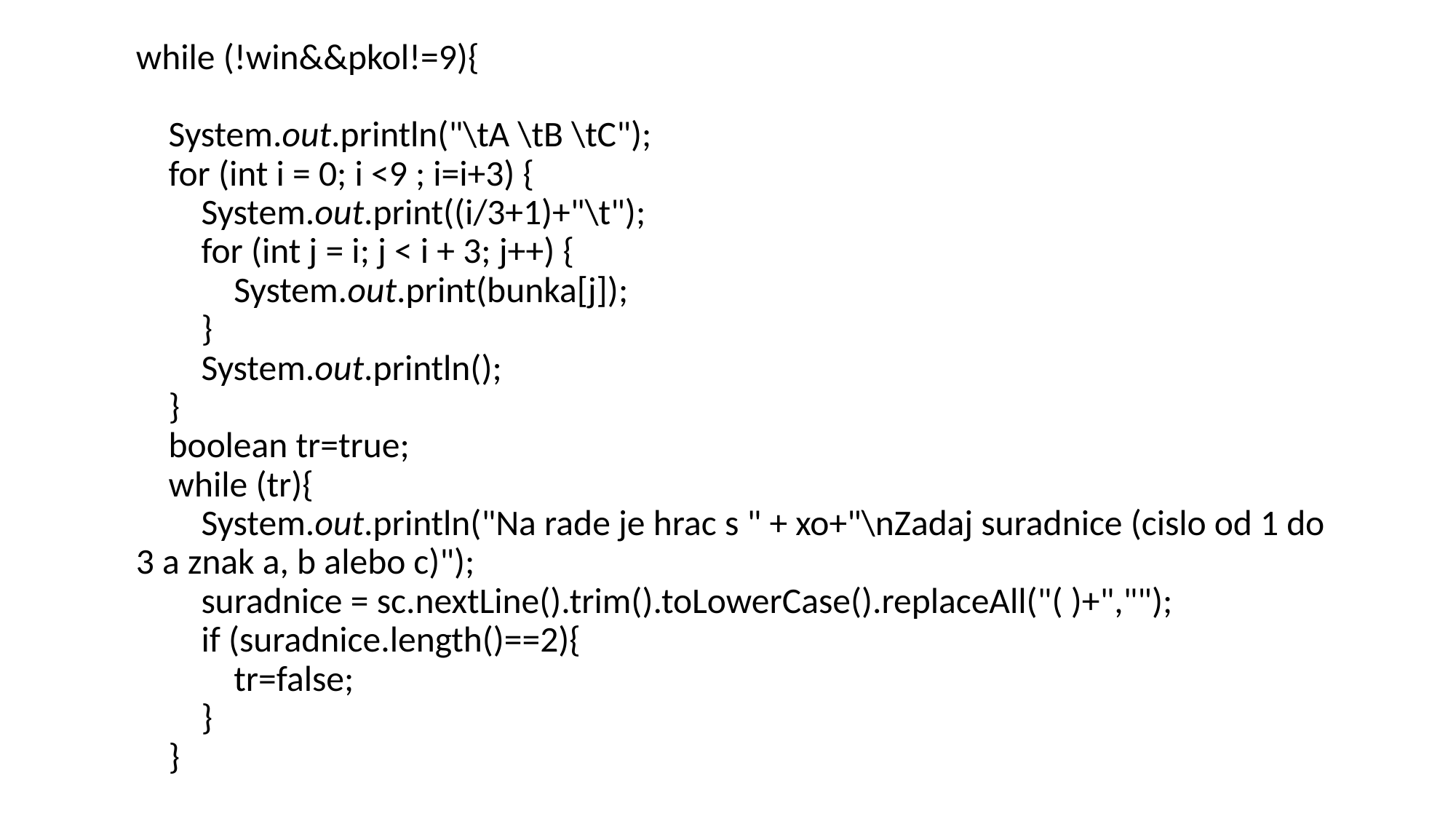

while (!win&&pkol!=9){
    System.out.println("\tA \tB \tC");
    for (int i = 0; i <9 ; i=i+3) {
        System.out.print((i/3+1)+"\t");
        for (int j = i; j < i + 3; j++) {
            System.out.print(bunka[j]);
        }
        System.out.println();
    }
    boolean tr=true;
    while (tr){
        System.out.println("Na rade je hrac s " + xo+"\nZadaj suradnice (cislo od 1 do 3 a znak a, b alebo c)");
        suradnice = sc.nextLine().trim().toLowerCase().replaceAll("( )+","");
        if (suradnice.length()==2){
            tr=false;
        }
    }